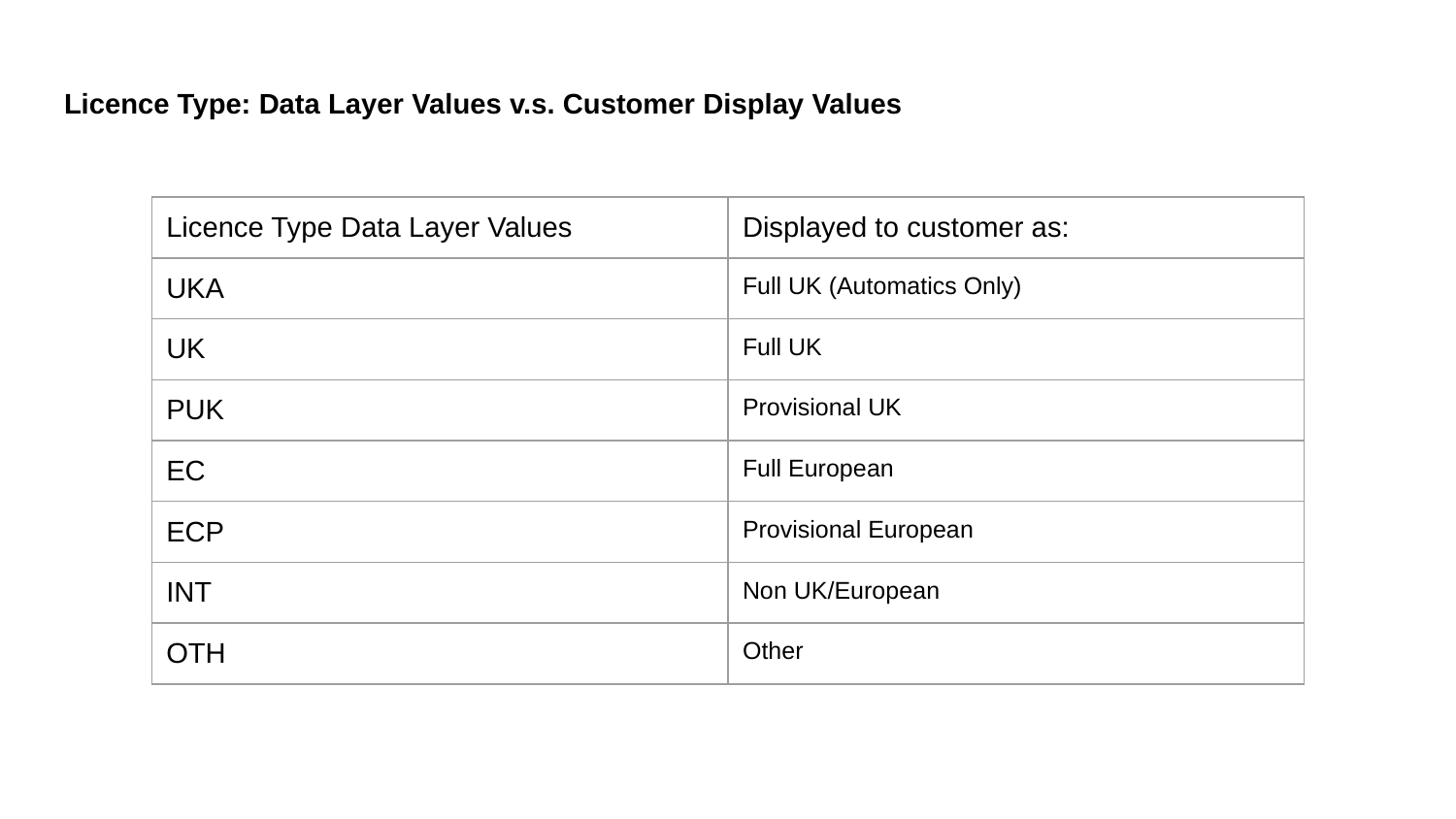

# Licence Type: Data Layer Values v.s. Customer Display Values
| Licence Type Data Layer Values | Displayed to customer as: |
| --- | --- |
| UKA | Full UK (Automatics Only) |
| UK | Full UK |
| PUK | Provisional UK |
| EC | Full European |
| ECP | Provisional European |
| INT | Non UK/European |
| OTH | Other |